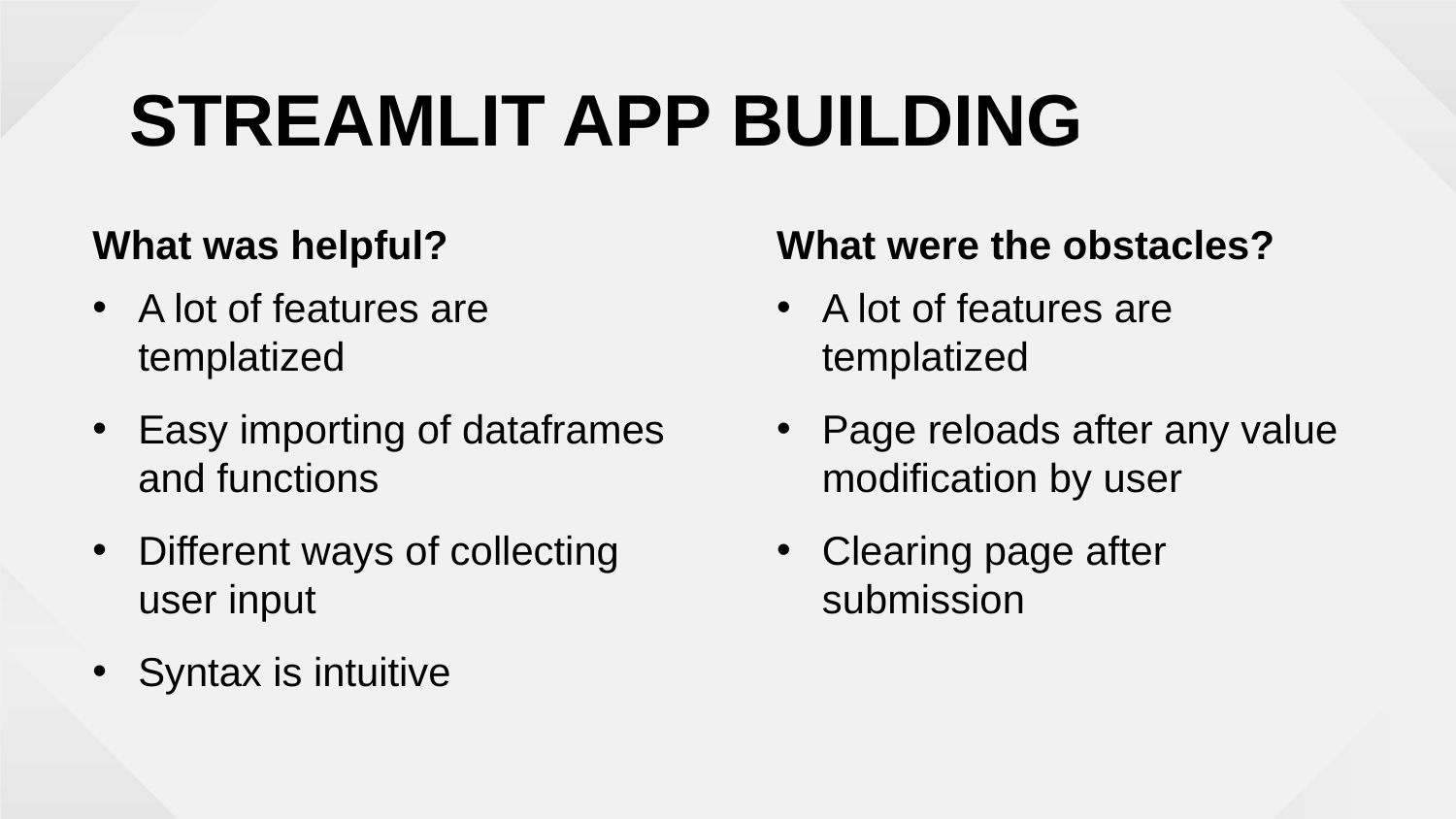

STREAMLIT APP BUILDING
What was helpful?
What were the obstacles?
A lot of features are templatized
Easy importing of dataframes and functions
Different ways of collecting user input
Syntax is intuitive
A lot of features are templatized
Page reloads after any value modification by user
Clearing page after submission